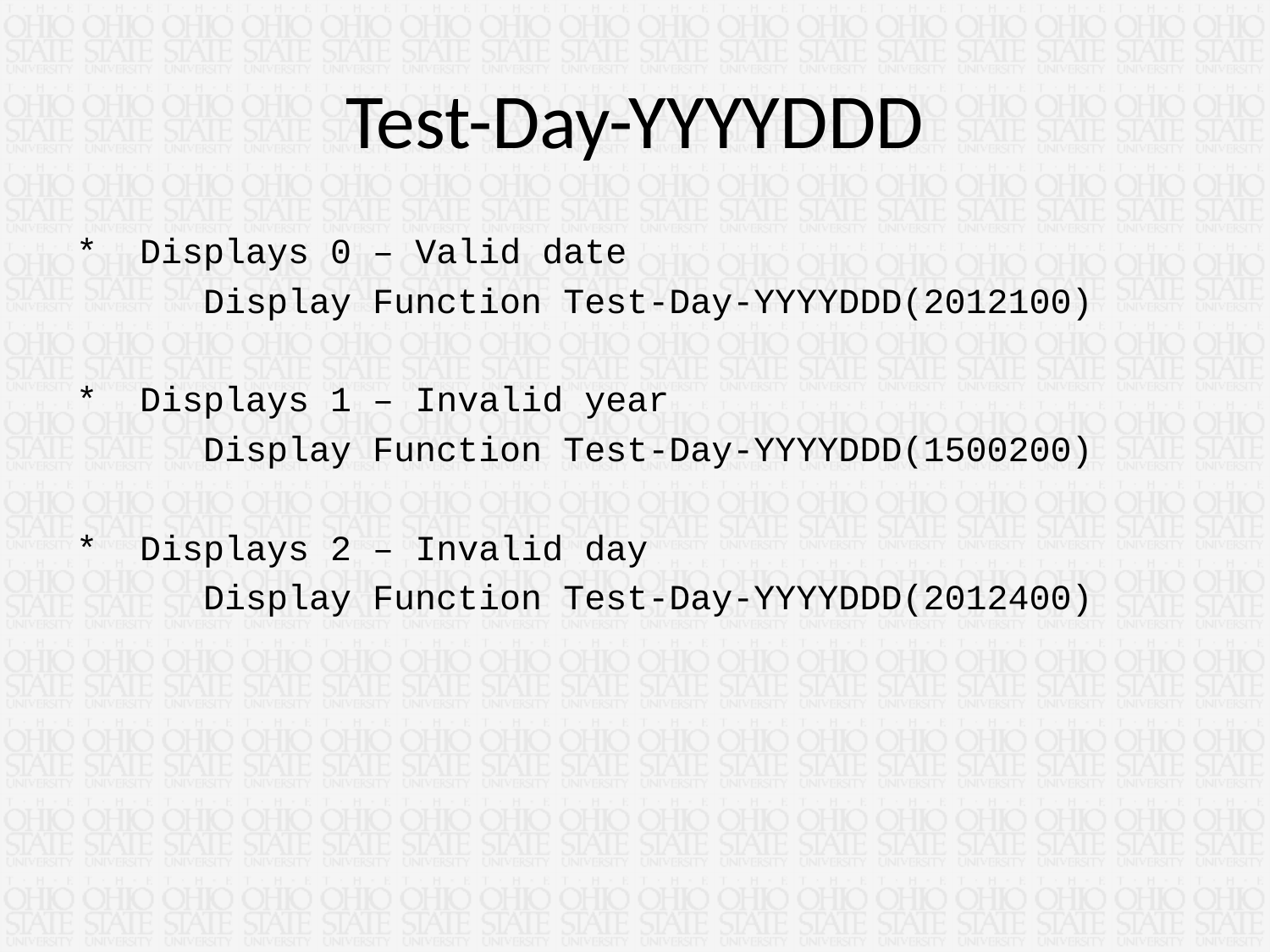

# Test-Day-YYYYDDD
*  Displays 0 – Valid date
      Display Function Test-Day-YYYYDDD(2012100)

*  Displays 1 – Invalid year
      Display Function Test-Day-YYYYDDD(1500200)

*  Displays 2 – Invalid day
      Display Function Test-Day-YYYYDDD(2012400)